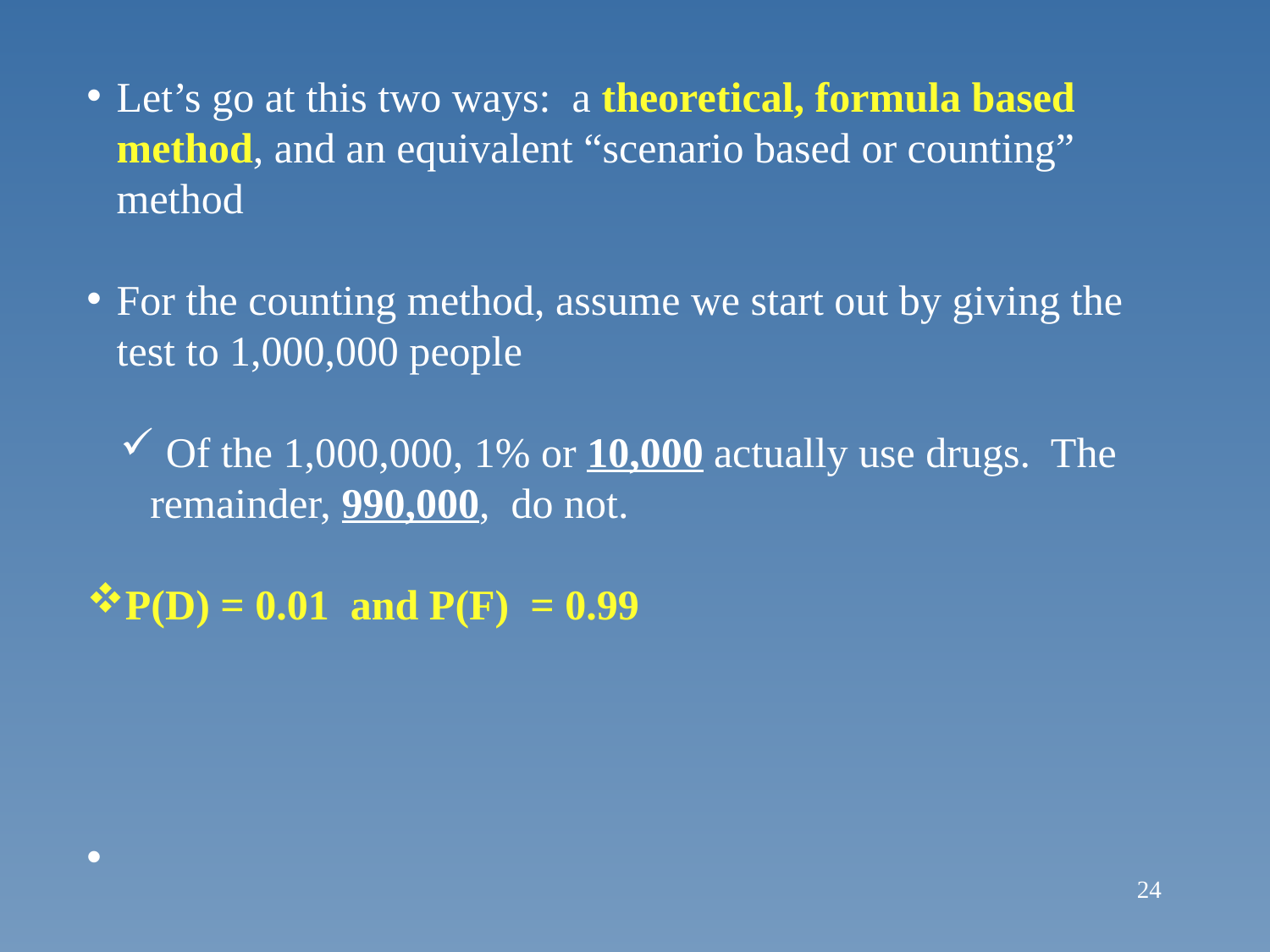

Let’s go at this two ways:  a theoretical, formula based method, and an equivalent “scenario based or counting” method

For the counting method, assume we start out by giving the test to 1,000,000 people

 Of the 1,000,000, 1% or 10,000 actually use drugs.  The remainder, 990,000,  do not.

P(D) = 0.01  and P(F)  = 0.99

24